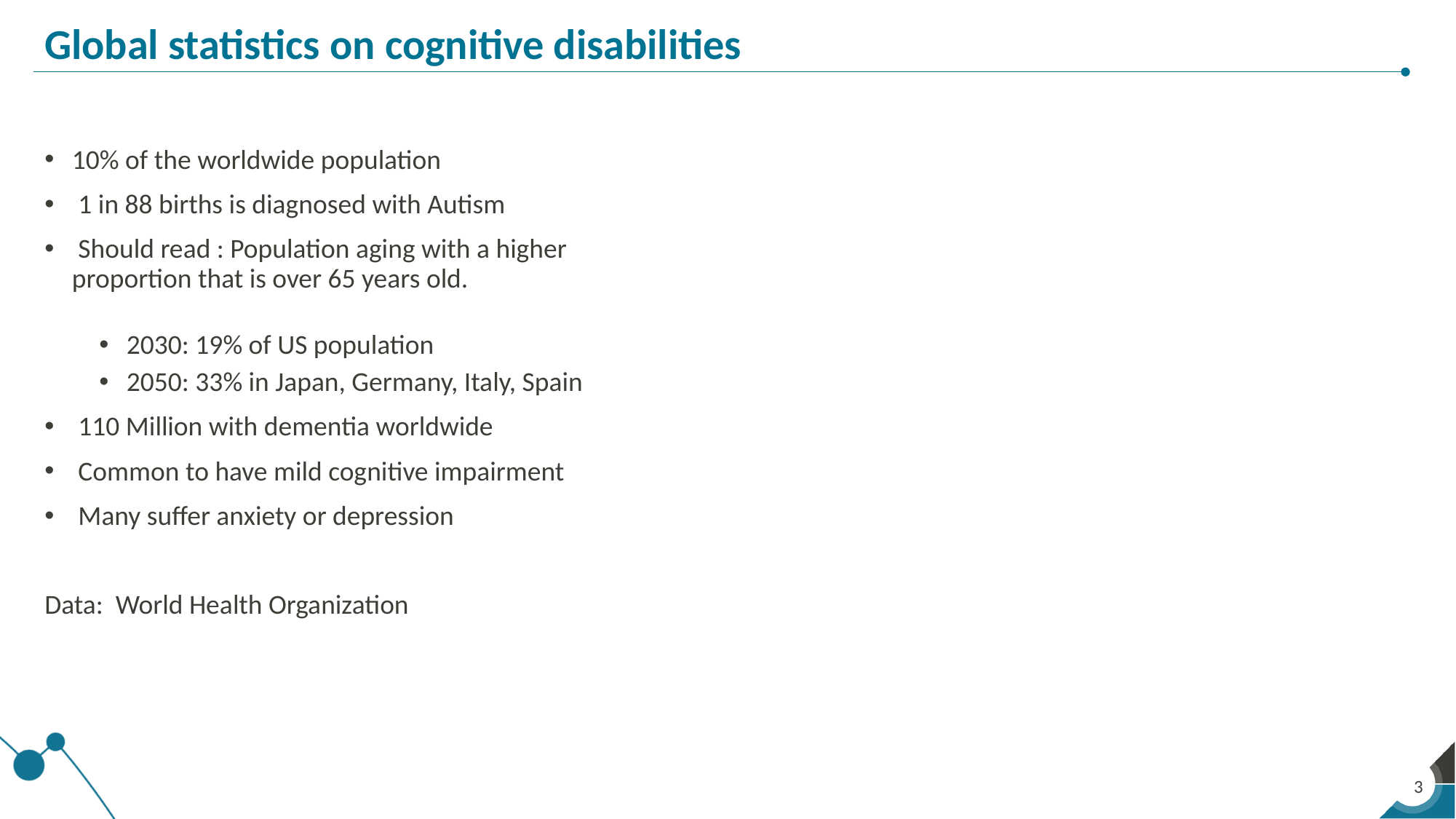

# Global statistics on cognitive disabilities

10% of the worldwide population
 1 in 88 births is diagnosed with Autism
 Should read : Population aging with a higher proportion that is over 65 years old.
2030: 19% of US population
2050: 33% in Japan, Germany, Italy, Spain
 110 Million with dementia worldwide
 Common to have mild cognitive impairment
 Many suffer anxiety or depression

Data:  World Health Organization